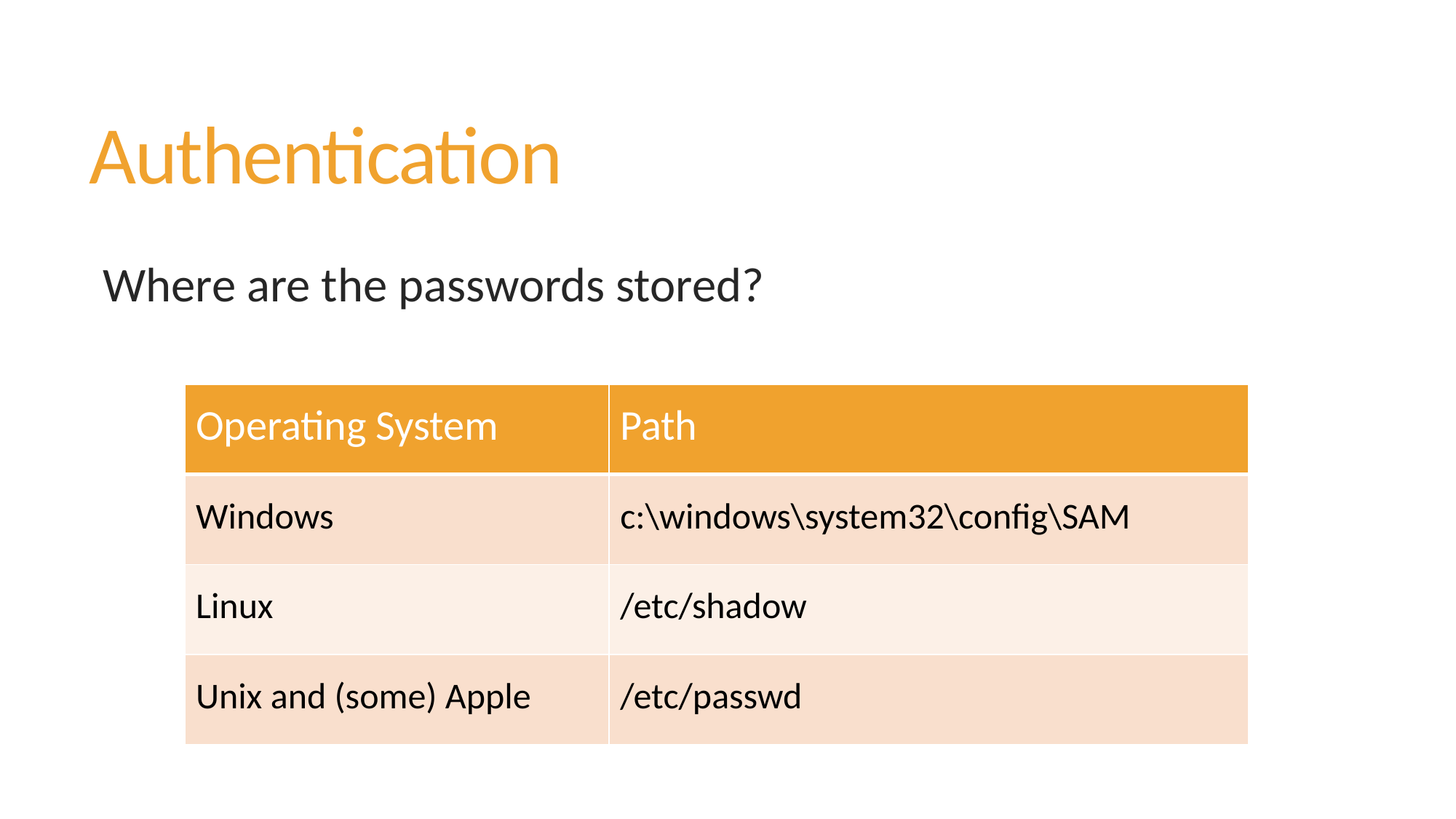

# Authentication
Where are the passwords stored?

| Operating System | Path |
| --- | --- |
| Windows | c:\windows\system32\config\SAM |
| Linux | /etc/shadow |
| Unix and (some) Apple | /etc/passwd |